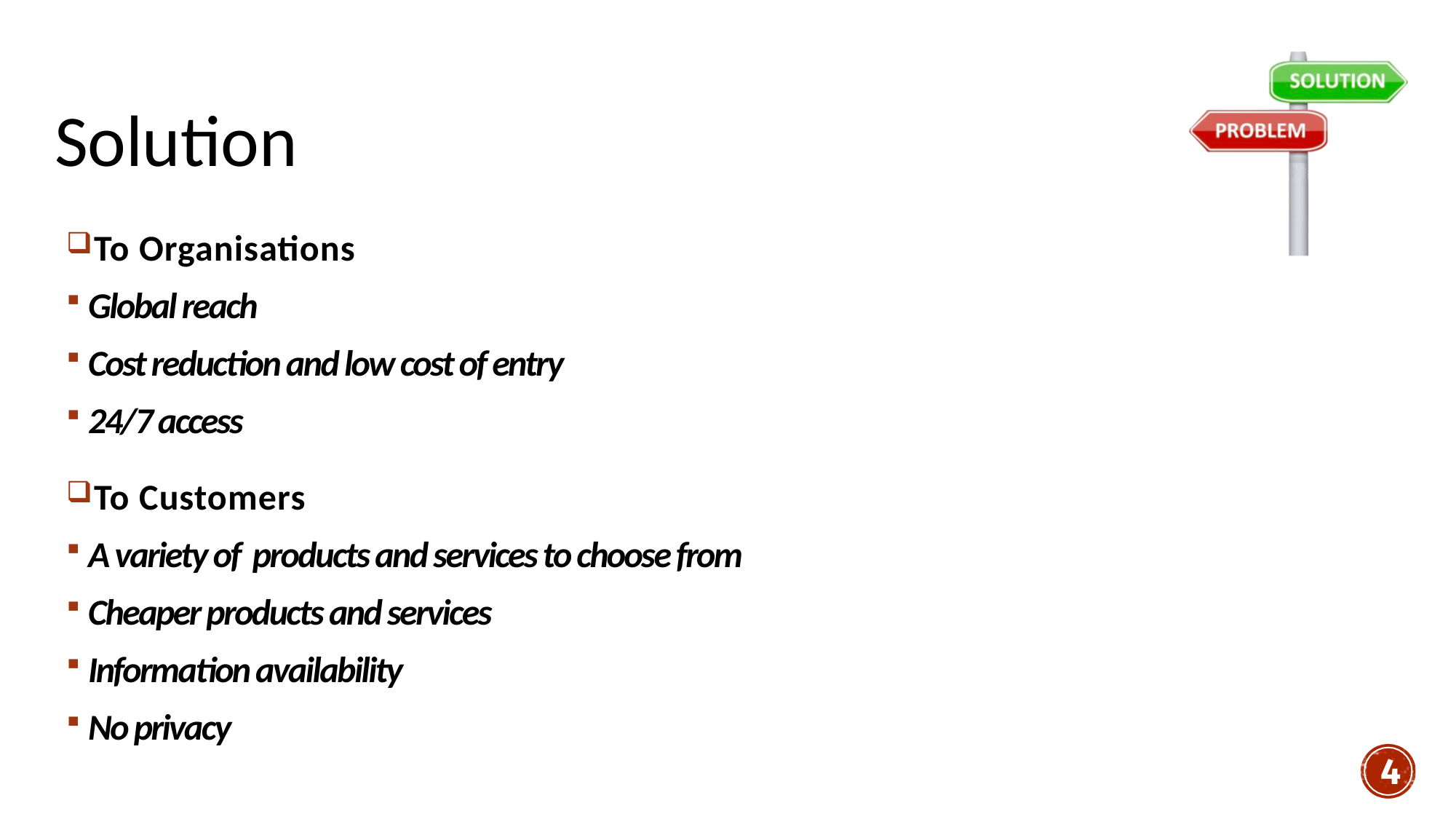

Solution
To Organisations
Global reach
Cost reduction and low cost of entry
24/7 access
To Customers
A variety of  products and services to choose from
Cheaper products and services
Information availability
No privacy
4